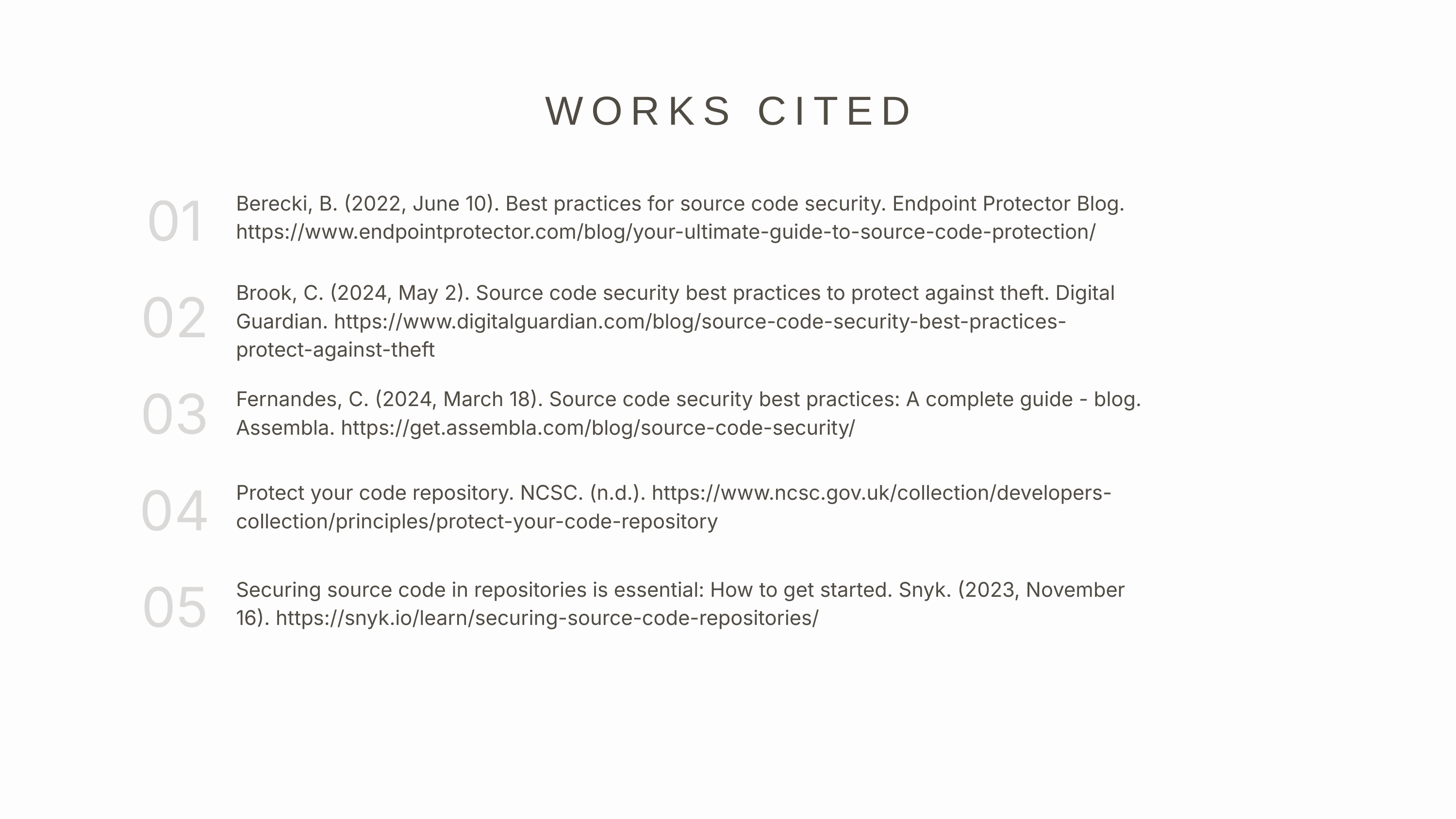

WORKS CITED
01
Berecki, B. (2022, June 10). Best practices for source code security. Endpoint Protector Blog. https://www.endpointprotector.com/blog/your-ultimate-guide-to-source-code-protection/
02
Brook, C. (2024, May 2). Source code security best practices to protect against theft. Digital Guardian. https://www.digitalguardian.com/blog/source-code-security-best-practices-protect-against-theft
03
Fernandes, C. (2024, March 18). Source code security best practices: A complete guide - blog. Assembla. https://get.assembla.com/blog/source-code-security/
04
Protect your code repository. NCSC. (n.d.). https://www.ncsc.gov.uk/collection/developers-collection/principles/protect-your-code-repository
05
Securing source code in repositories is essential: How to get started. Snyk. (2023, November 16). https://snyk.io/learn/securing-source-code-repositories/
07